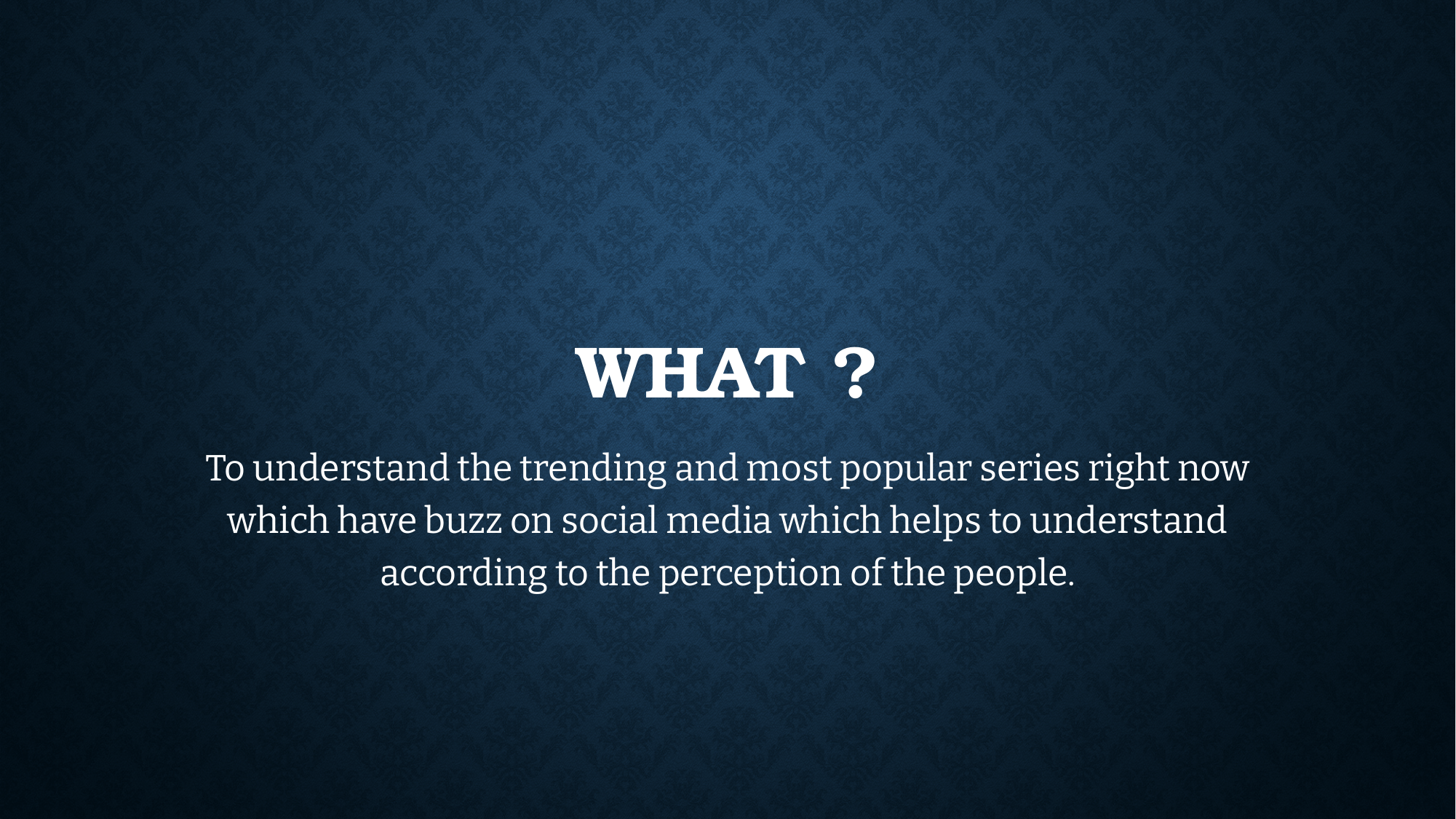

# WHAT ?
To understand the trending and most popular series right now which have buzz on social media which helps to understand according to the perception of the people.